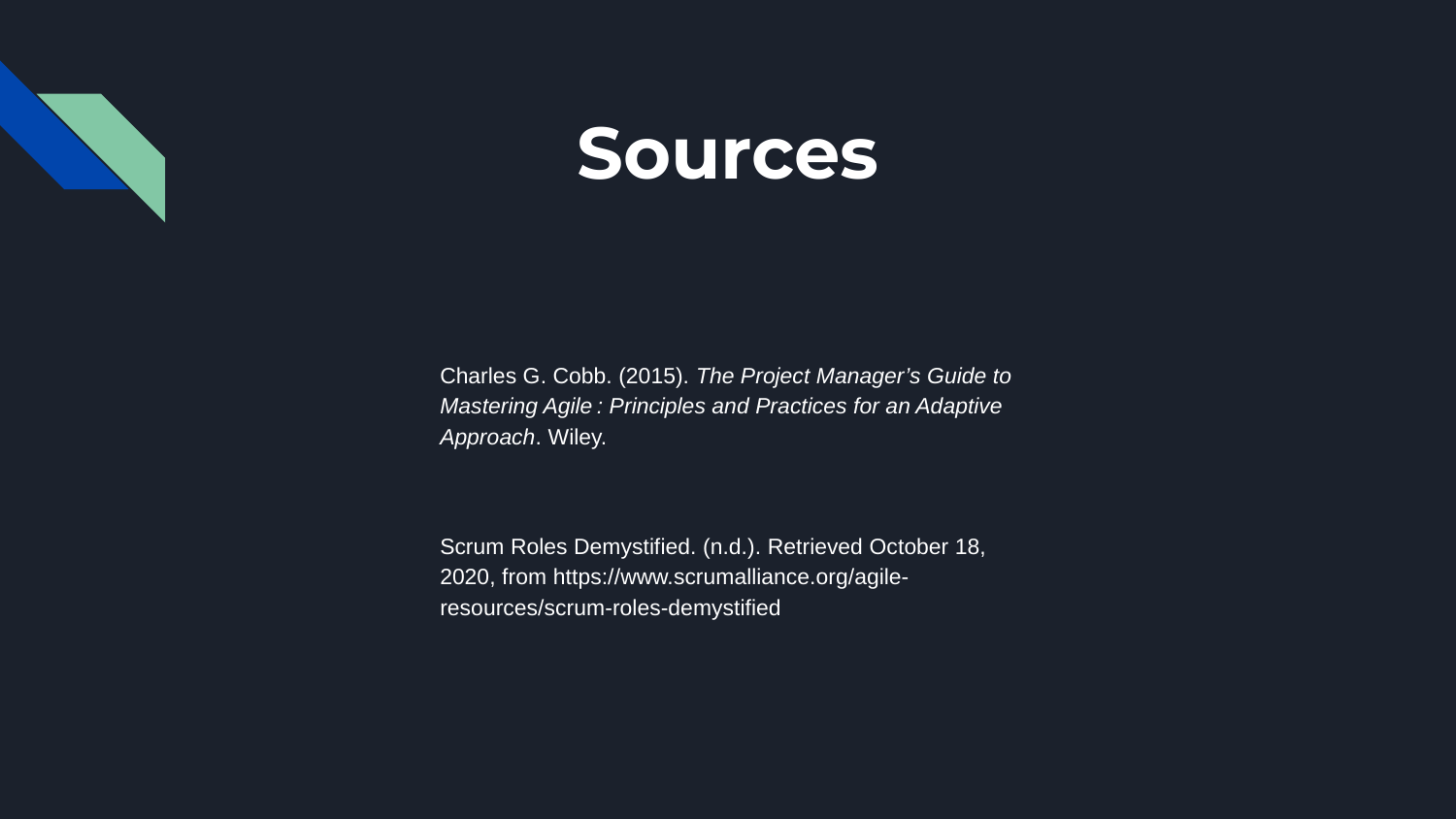

# Sources
Charles G. Cobb. (2015). The Project Manager’s Guide to Mastering Agile : Principles and Practices for an Adaptive Approach. Wiley.

Scrum Roles Demystified. (n.d.). Retrieved October 18, 2020, from https://www.scrumalliance.org/agile-resources/scrum-roles-demystified